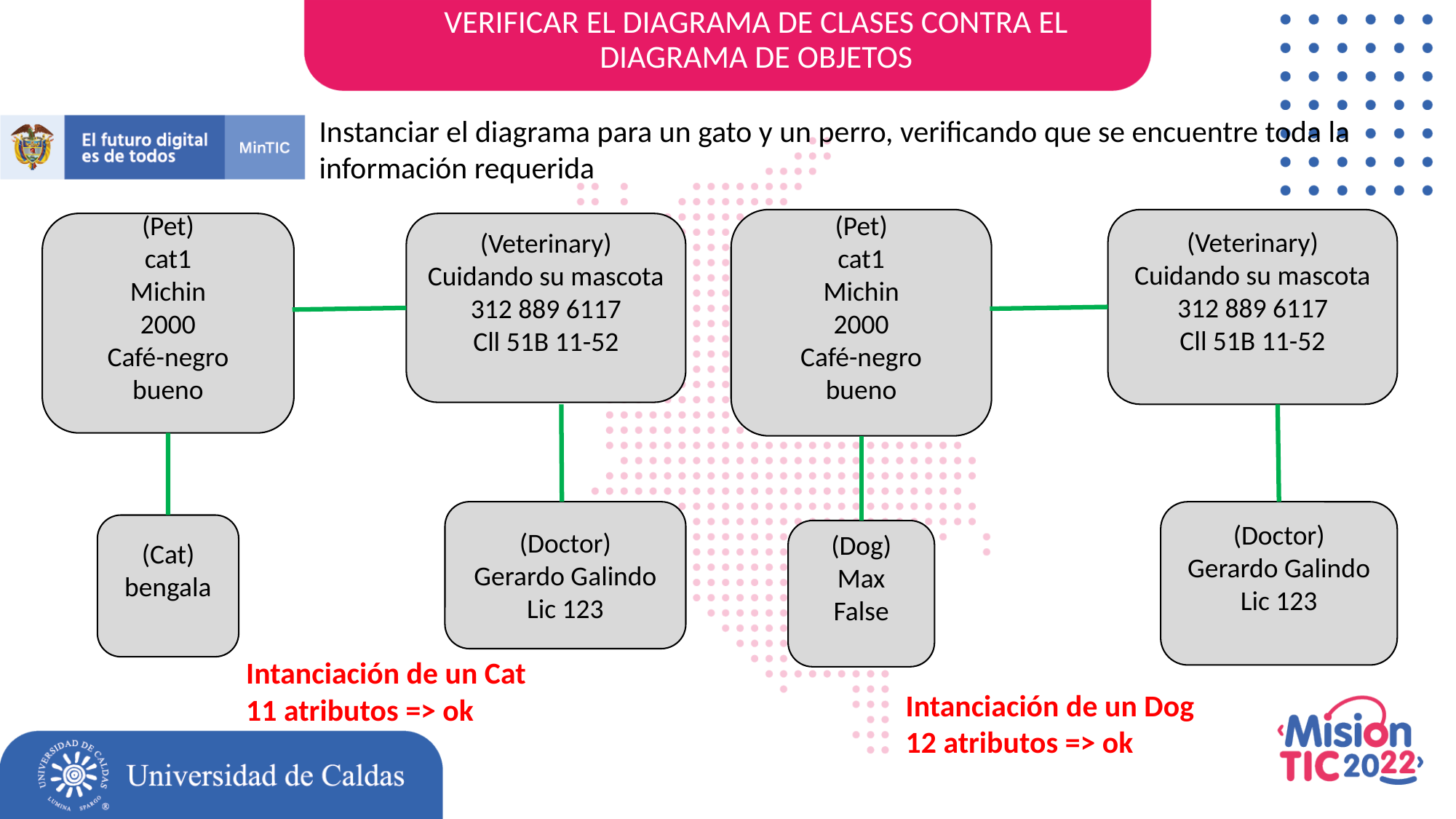

VERIFICAR EL DIAGRAMA DE CLASES CONTRA EL DIAGRAMA DE OBJETOS
Instanciar el diagrama para un gato y un perro, verificando que se encuentre toda la información requerida
(Pet)
cat1
Michin
2000
Café-negro
bueno

(Veterinary)
Cuidando su mascota
312 889 6117
Cll 51B 11-52

(Doctor)
Gerardo Galindo
Lic 123

(Dog)
Max
False

(Pet)
cat1
Michin
2000
Café-negro
bueno

(Veterinary)
Cuidando su mascota
312 889 6117
Cll 51B 11-52

(Doctor)
Gerardo Galindo
Lic 123

(Cat)
bengala

Intanciación de un Cat
11 atributos => ok
Intanciación de un Dog
12 atributos => ok